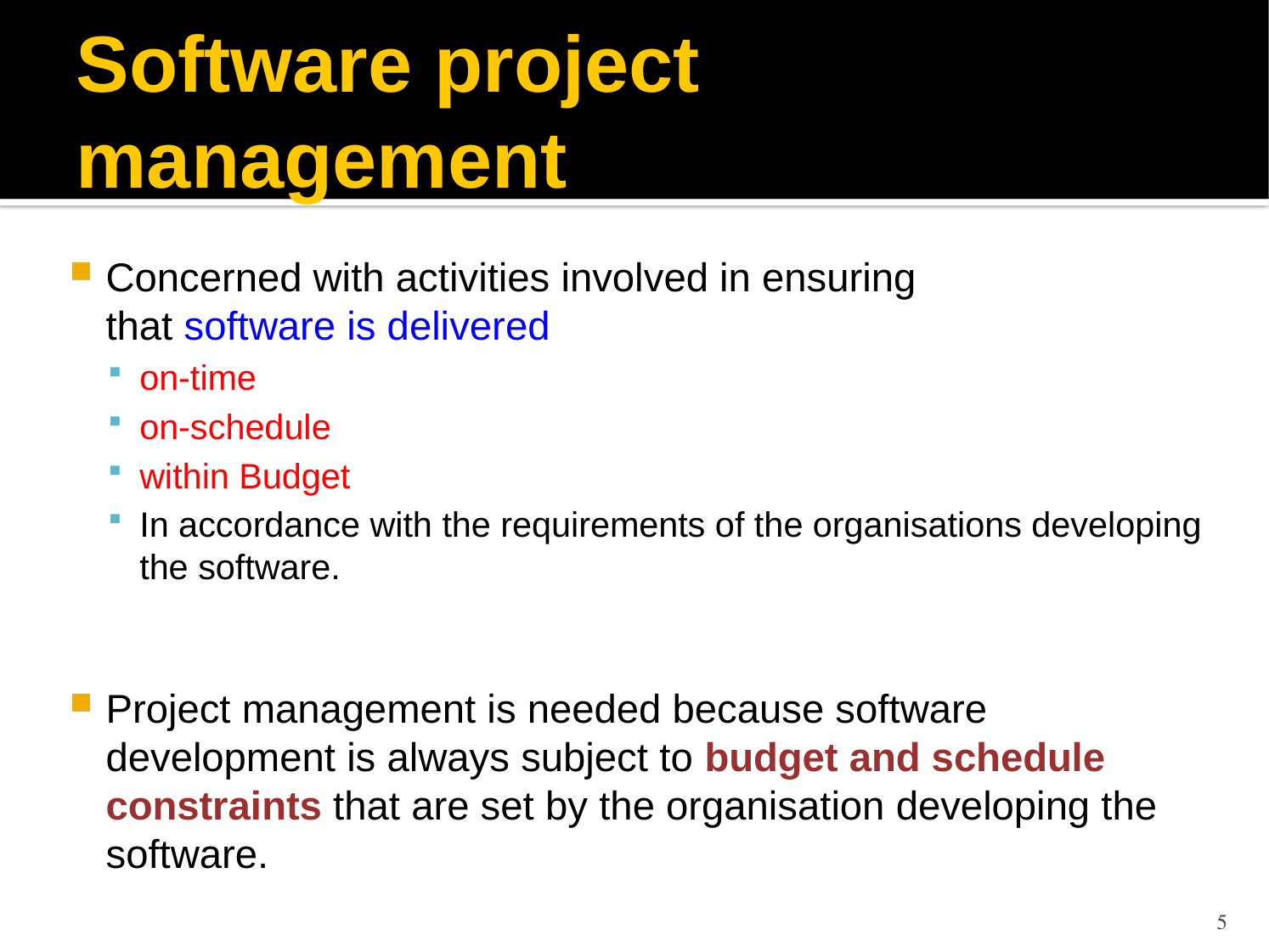

# Software project management
Concerned with activities involved in ensuring
that software is delivered
on-time
on-schedule
within Budget
In accordance with the requirements of the organisations developing the software.

Project management is needed because software development is always subject to budget and schedule constraints that are set by the organisation developing the software.
5